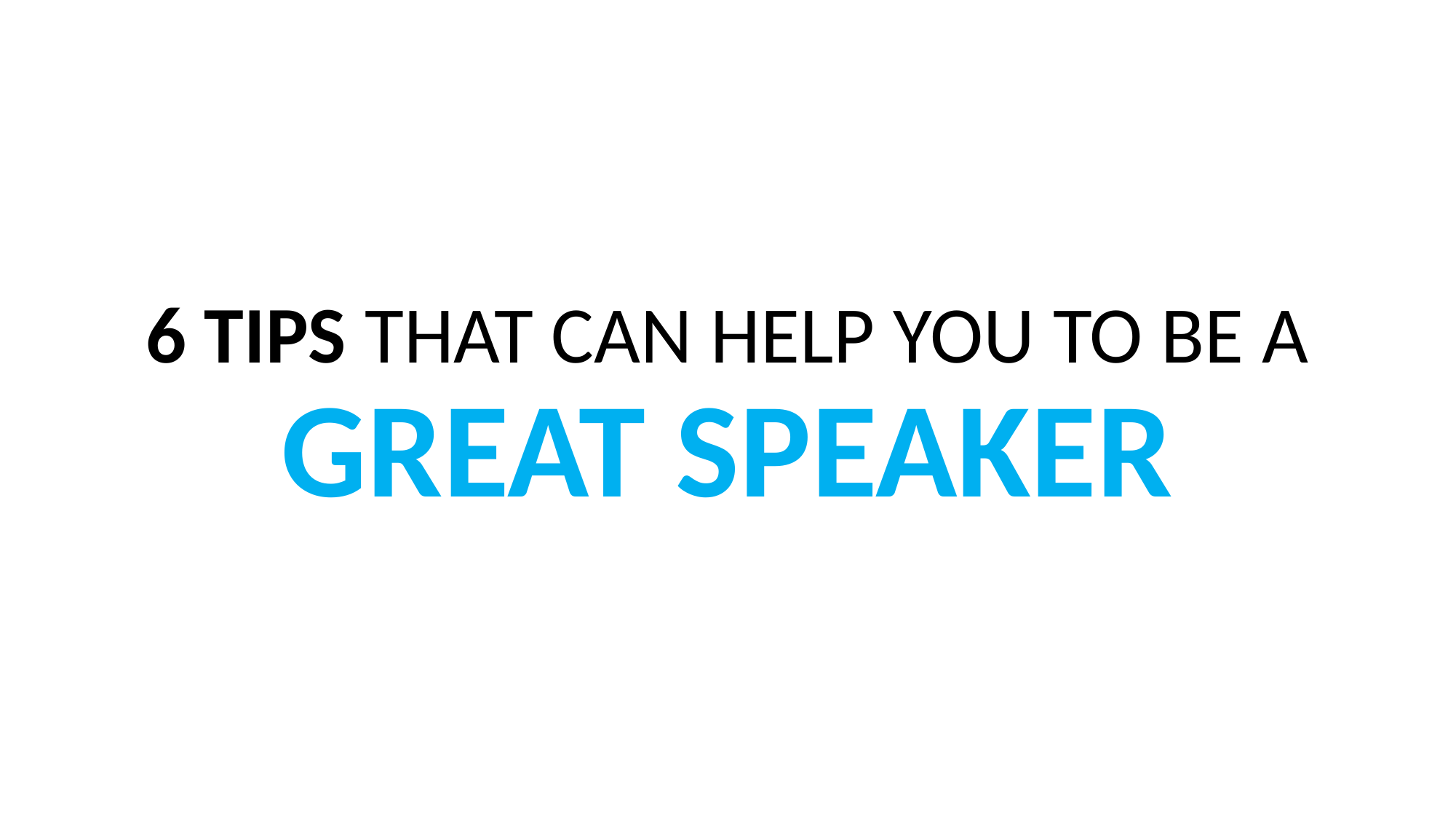

# 6 TIPS THAT CAN HELP YOU TO BE A GREAT SPEAKER